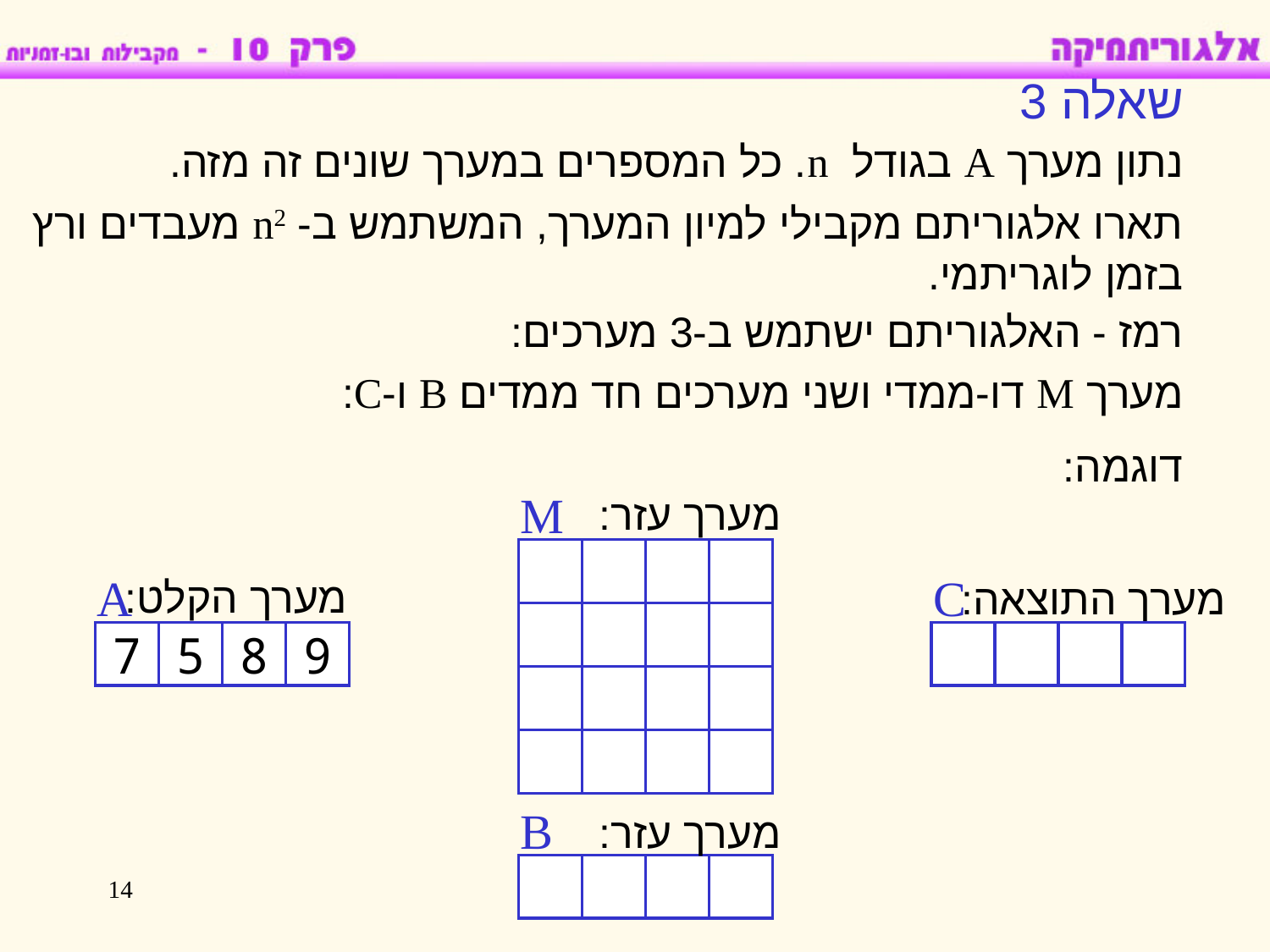

שאלה 3
נתון מערך A בגודל  n. כל המספרים במערך שונים זה מזה.
תארו אלגוריתם מקבילי למיון המערך, המשתמש ב- n2 מעבדים ורץ בזמן לוגריתמי.
רמז - האלגוריתם ישתמש ב-3 מערכים:
מערך M דו-ממדי ושני מערכים חד ממדים B ו-C:
דוגמה:
M

מערך עזר:
A
7
5
8
9
מערך הקלט:
C

מערך התוצאה:
B

מערך עזר:
14